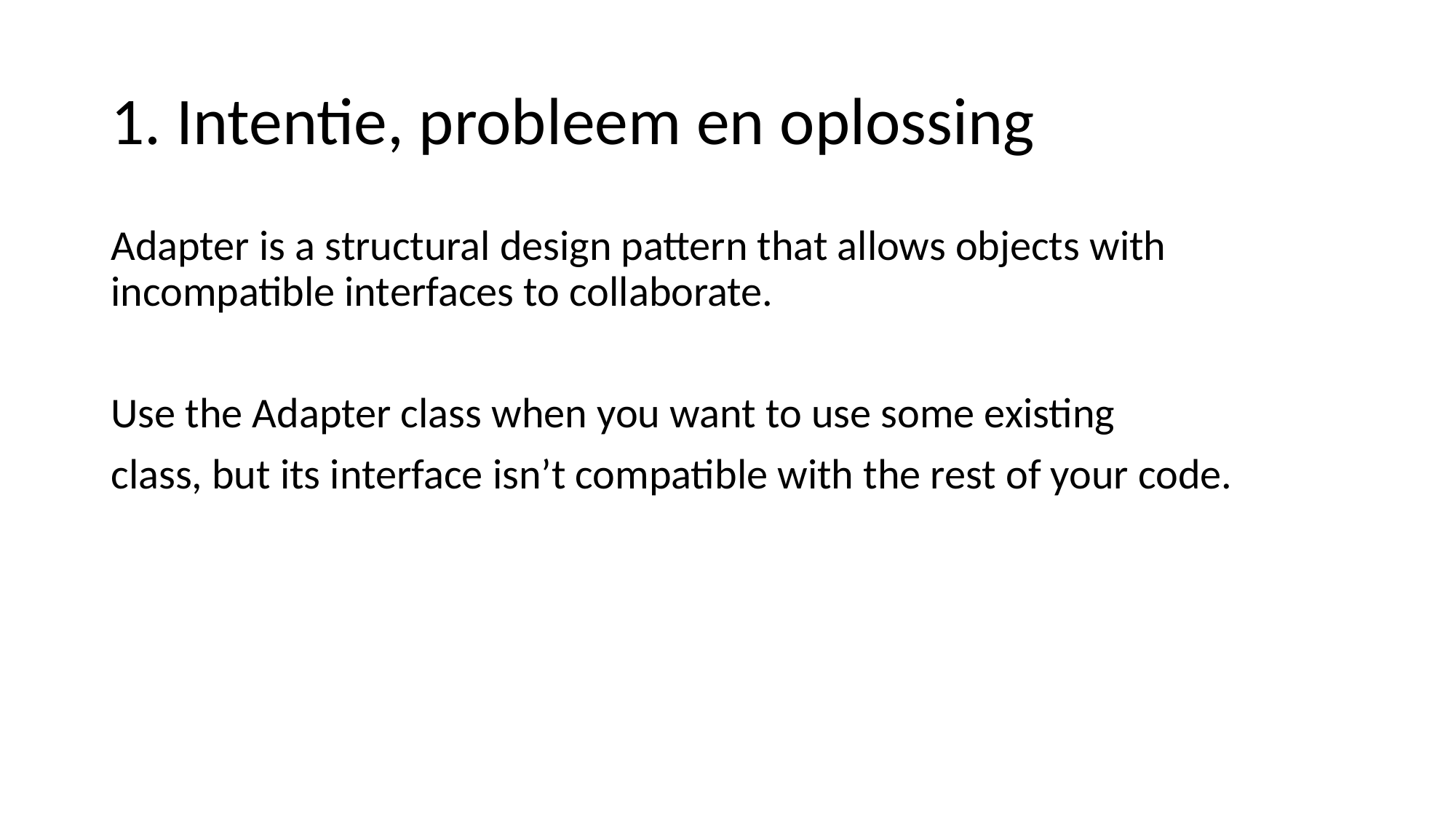

# 1. Intentie, probleem en oplossing
Adapter is a structural design pattern that allows objects with incompatible interfaces to collaborate.

Use the Adapter class when you want to use some existing
class, but its interface isn’t compatible with the rest of your code.